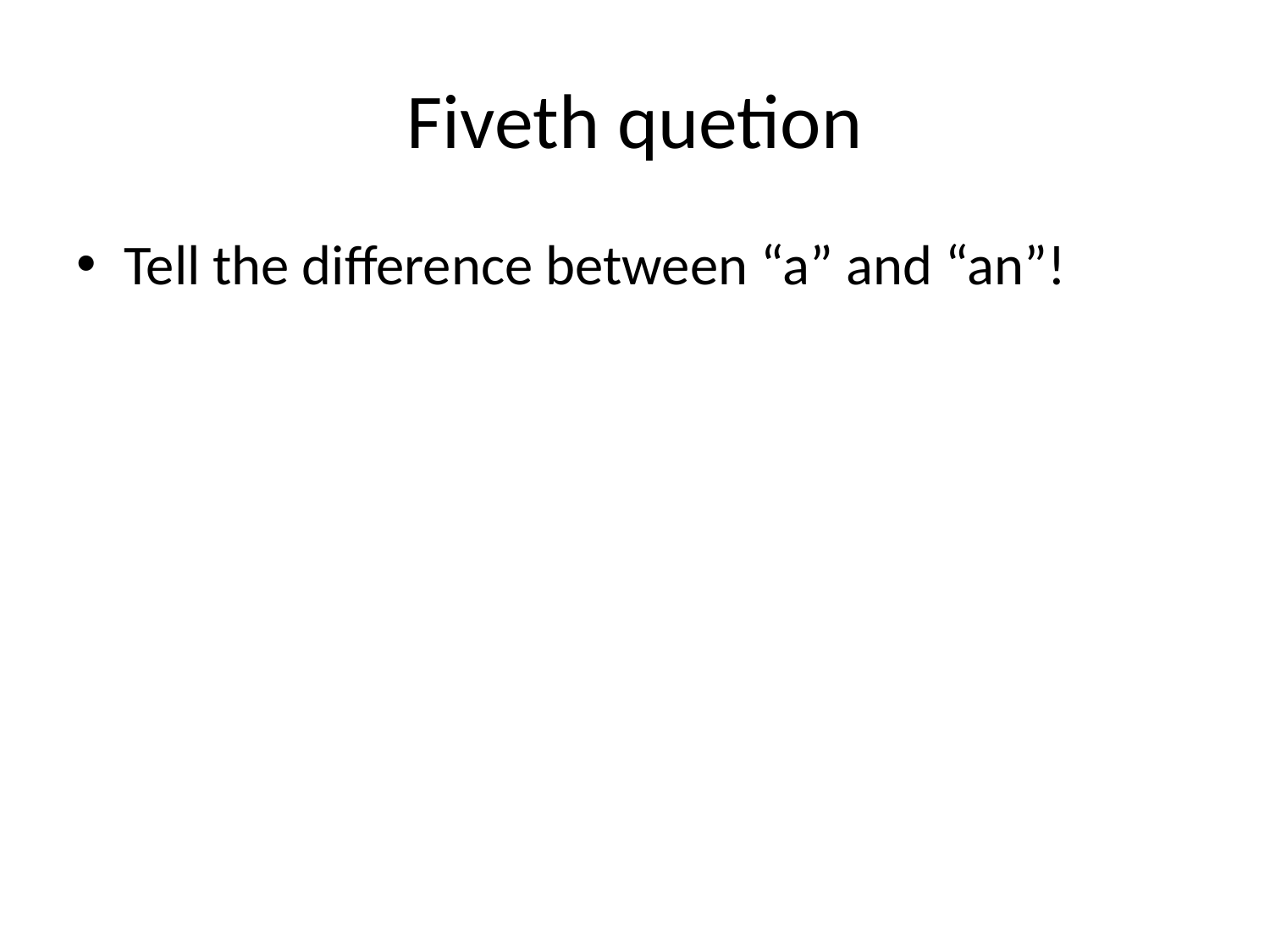

# Fiveth quetion
Tell the difference between “a” and “an”!